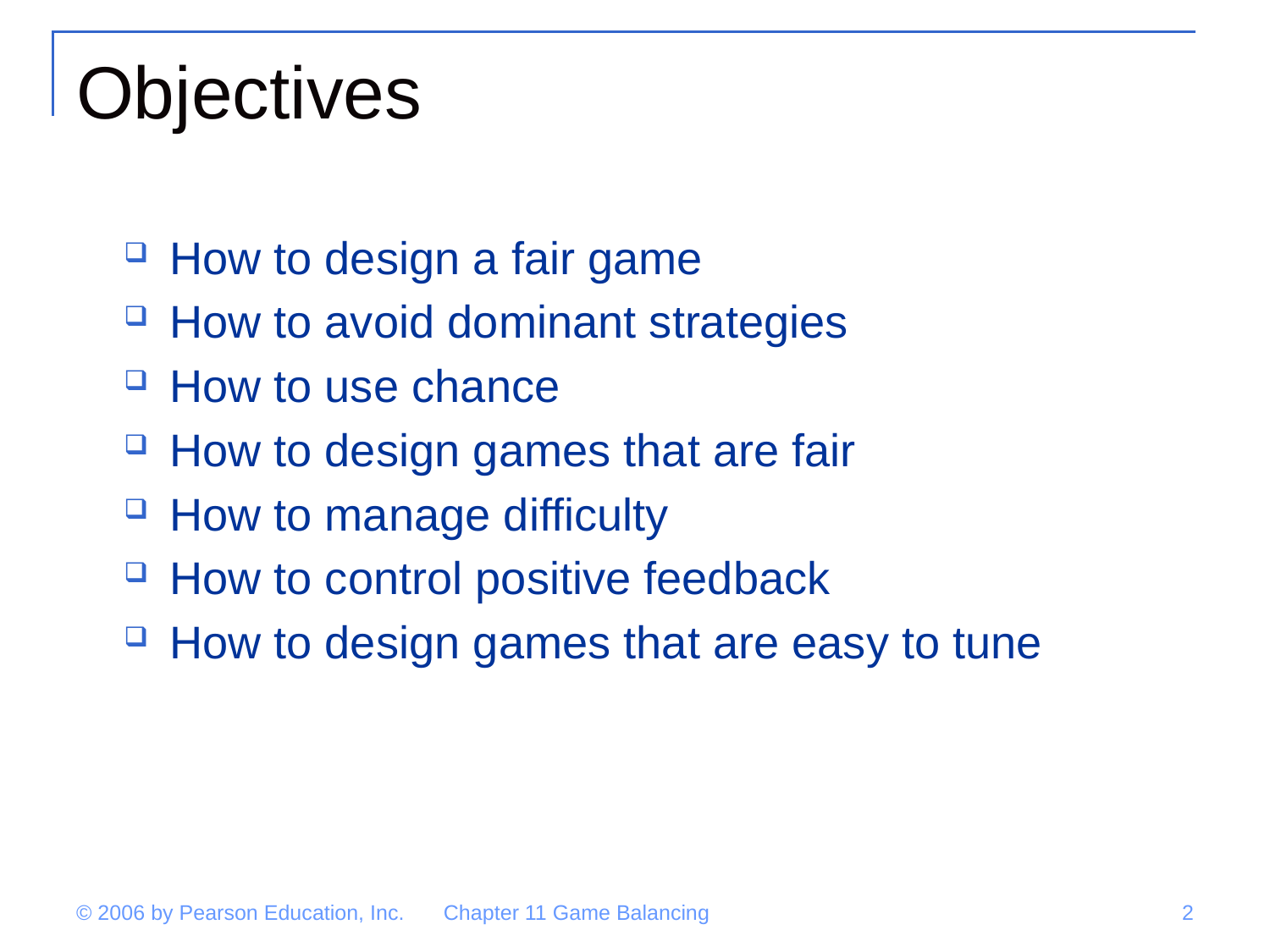

# Objectives
How to design a fair game
How to avoid dominant strategies
How to use chance
How to design games that are fair
How to manage difficulty
How to control positive feedback
How to design games that are easy to tune
© 2006 by Pearson Education, Inc.
Chapter 11 Game Balancing
2